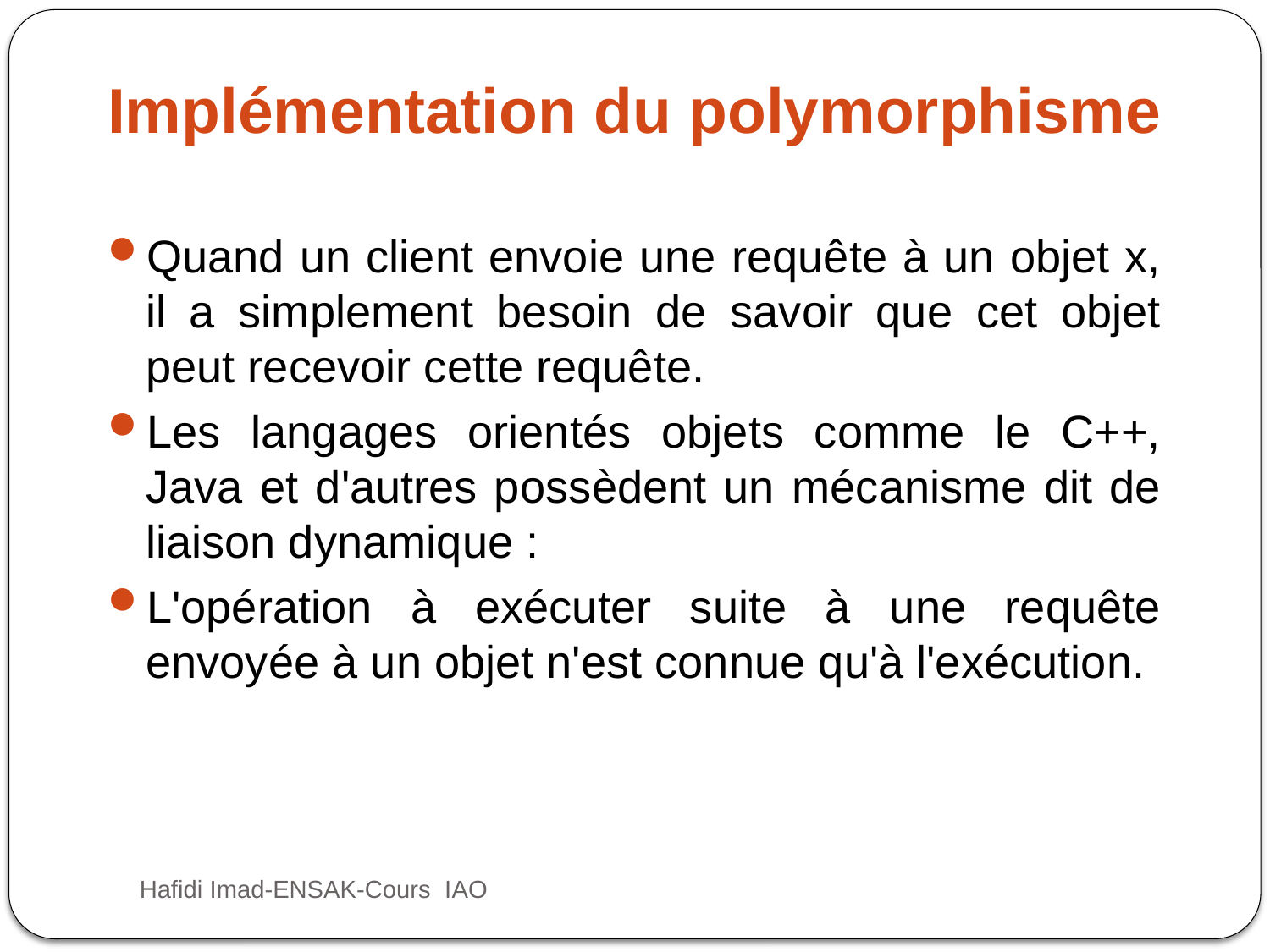

# Implémentation du polymorphisme
Quand un client envoie une requête à un objet x, il a simplement besoin de savoir que cet objet peut recevoir cette requête.
Les langages orientés objets comme le C++, Java et d'autres possèdent un mécanisme dit de liaison dynamique :
L'opération à exécuter suite à une requête envoyée à un objet n'est connue qu'à l'exécution.

Hafidi Imad-ENSAK-Cours  IAO